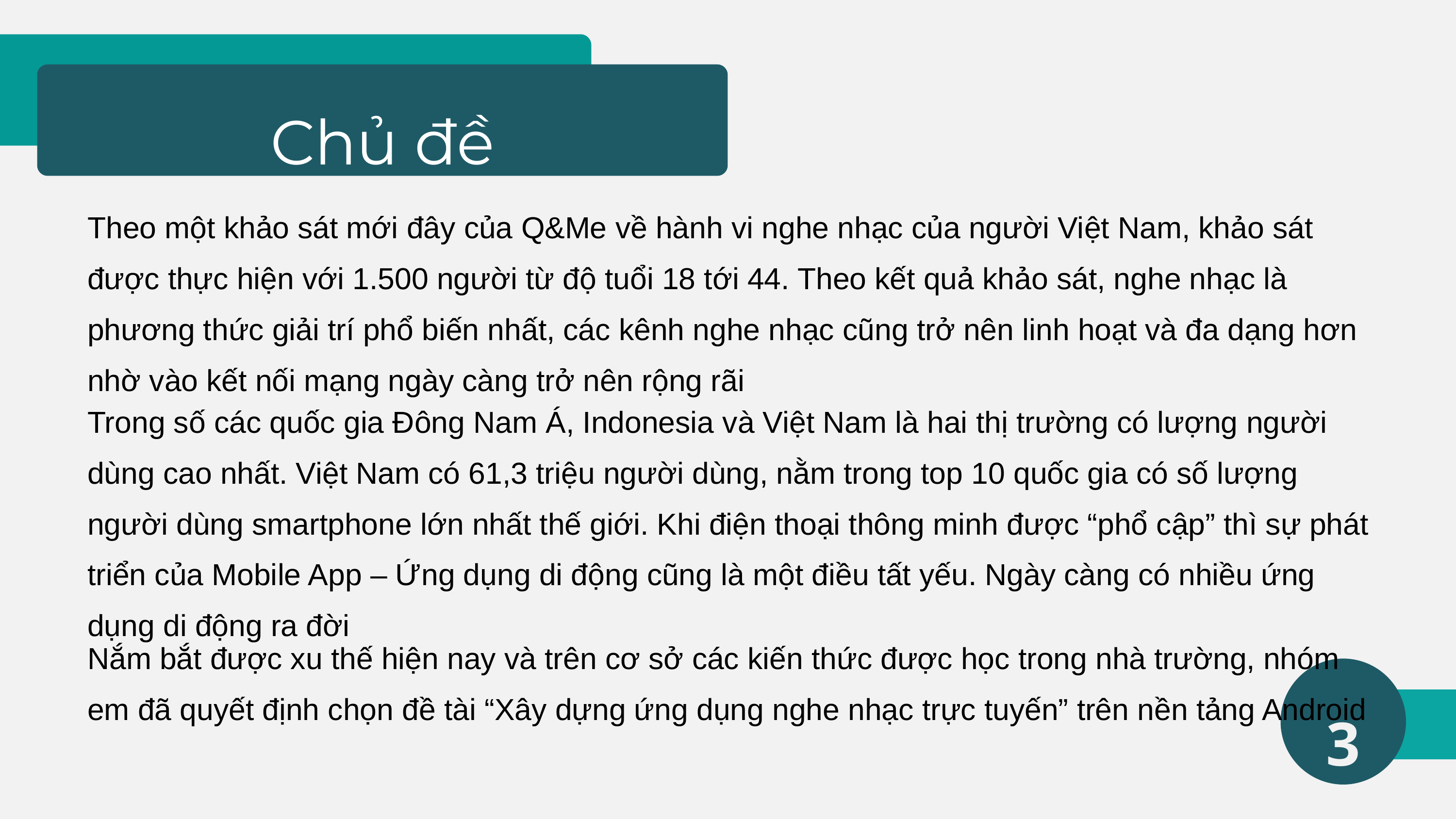

Chủ đề
Theo một khảo sát mới đây của Q&Me về hành vi nghe nhạc của người Việt Nam, khảo sát được thực hiện với 1.500 người từ độ tuổi 18 tới 44. Theo kết quả khảo sát, nghe nhạc là phương thức giải trí phổ biến nhất, các kênh nghe nhạc cũng trở nên linh hoạt và đa dạng hơn nhờ vào kết nối mạng ngày càng trở nên rộng rãi
Trong số các quốc gia Đông Nam Á, Indonesia và Việt Nam là hai thị trường có lượng người dùng cao nhất. Việt Nam có 61,3 triệu người dùng, nằm trong top 10 quốc gia có số lượng người dùng smartphone lớn nhất thế giới. Khi điện thoại thông minh được “phổ cập” thì sự phát triển của Mobile App – Ứng dụng di động cũng là một điều tất yếu. Ngày càng có nhiều ứng dụng di động ra đời
Nắm bắt được xu thế hiện nay và trên cơ sở các kiến thức được học trong nhà trường, nhóm em đã quyết định chọn đề tài “Xây dựng ứng dụng nghe nhạc trực tuyến” trên nền tảng Android

3